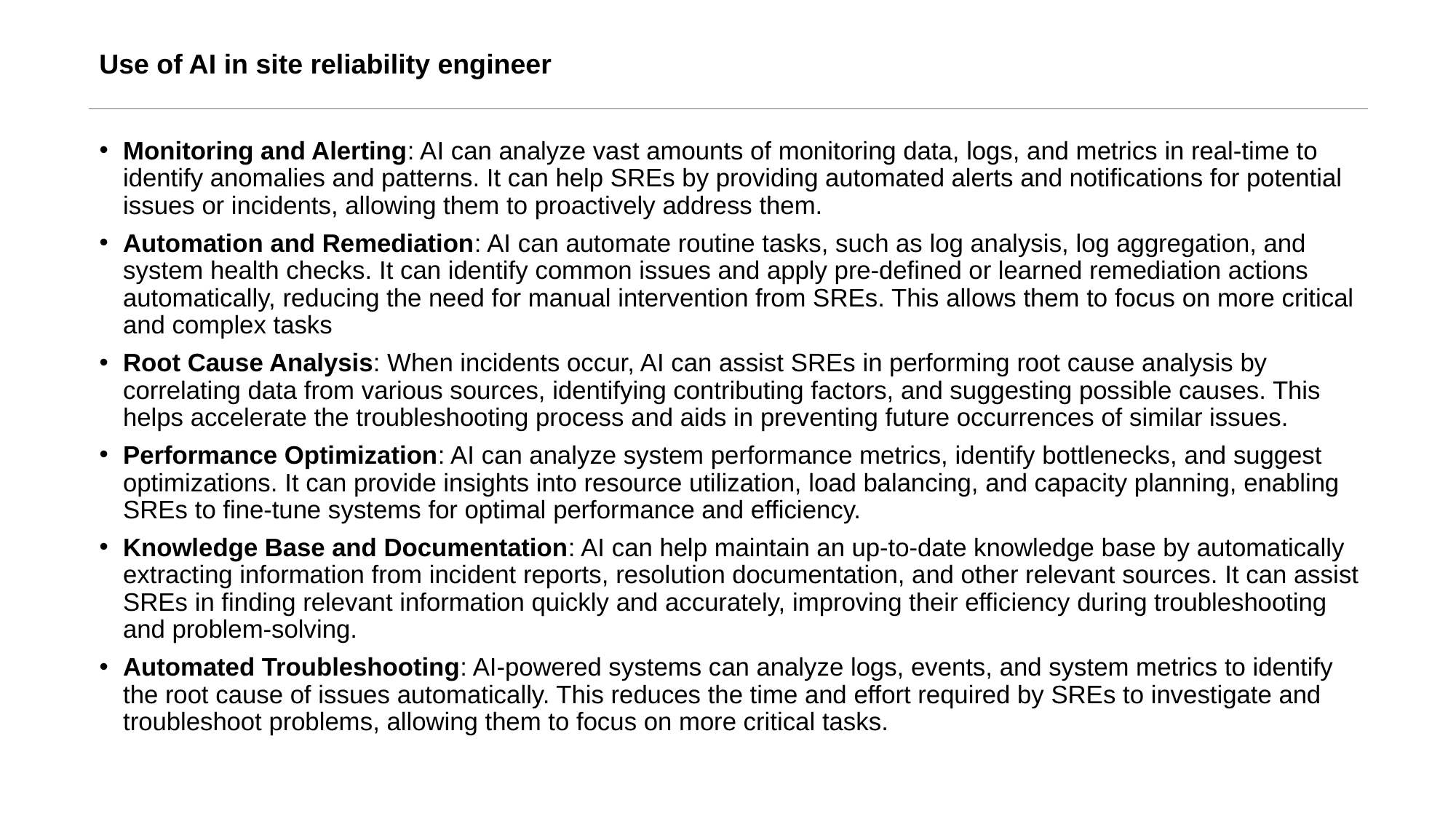

Use of AI in site reliability engineer
Monitoring and Alerting: AI can analyze vast amounts of monitoring data, logs, and metrics in real-time to identify anomalies and patterns. It can help SREs by providing automated alerts and notifications for potential issues or incidents, allowing them to proactively address them.
Automation and Remediation: AI can automate routine tasks, such as log analysis, log aggregation, and system health checks. It can identify common issues and apply pre-defined or learned remediation actions automatically, reducing the need for manual intervention from SREs. This allows them to focus on more critical and complex tasks
Root Cause Analysis: When incidents occur, AI can assist SREs in performing root cause analysis by correlating data from various sources, identifying contributing factors, and suggesting possible causes. This helps accelerate the troubleshooting process and aids in preventing future occurrences of similar issues.
Performance Optimization: AI can analyze system performance metrics, identify bottlenecks, and suggest optimizations. It can provide insights into resource utilization, load balancing, and capacity planning, enabling SREs to fine-tune systems for optimal performance and efficiency.
Knowledge Base and Documentation: AI can help maintain an up-to-date knowledge base by automatically extracting information from incident reports, resolution documentation, and other relevant sources. It can assist SREs in finding relevant information quickly and accurately, improving their efficiency during troubleshooting and problem-solving.
Automated Troubleshooting: AI-powered systems can analyze logs, events, and system metrics to identify the root cause of issues automatically. This reduces the time and effort required by SREs to investigate and troubleshoot problems, allowing them to focus on more critical tasks.